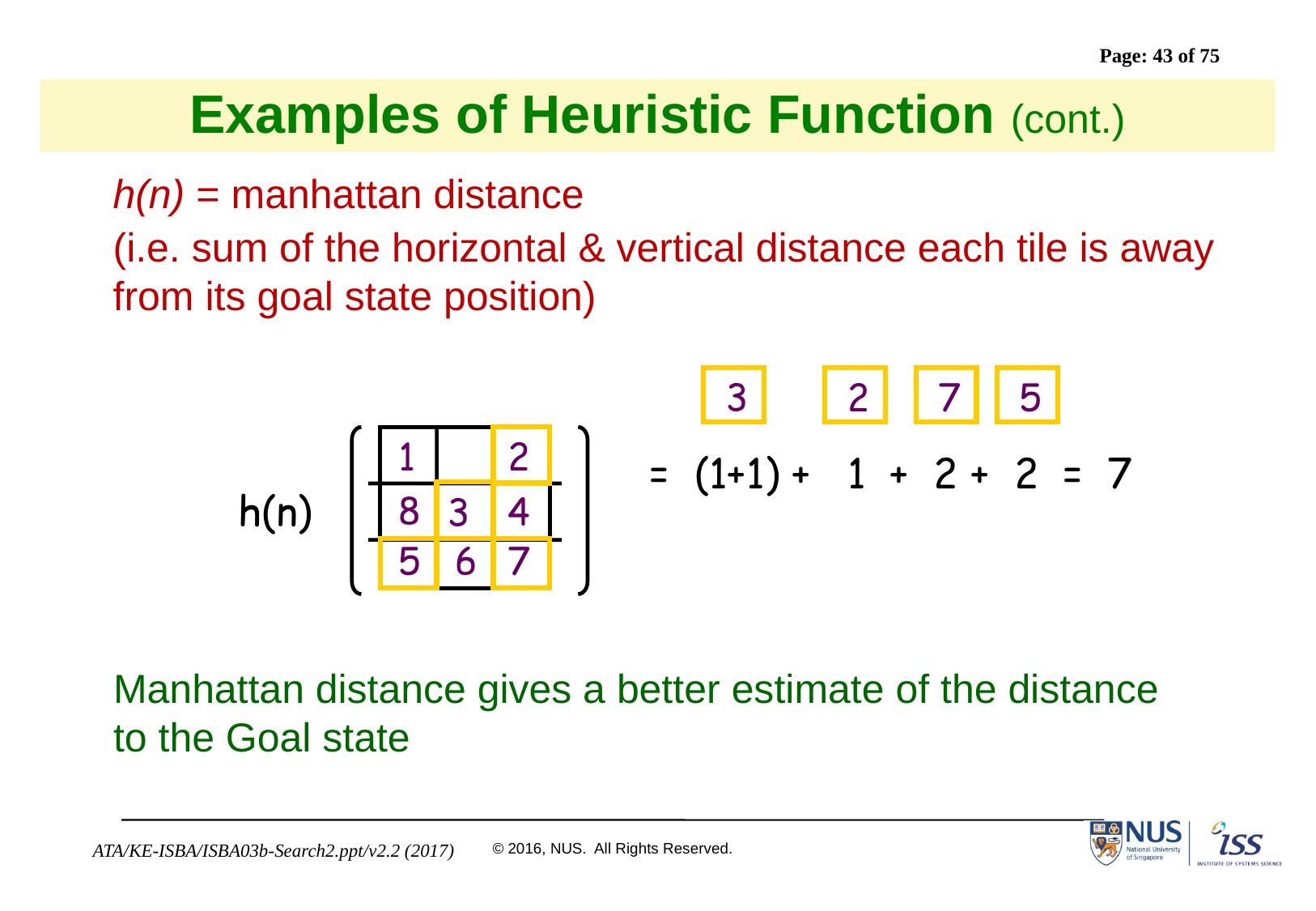

# Examples of Heuristic Function (cont.)
	h(n) = manhattan distance
	(i.e. sum of the horizontal & vertical distance each tile is away from its goal state position)

3

2

7

5

1
2
8
4
3
5
6
7

=  (1+1) +   1  +  2 +  2  =  7
h(n)

Manhattan distance gives a better estimate of the distance
to the Goal state